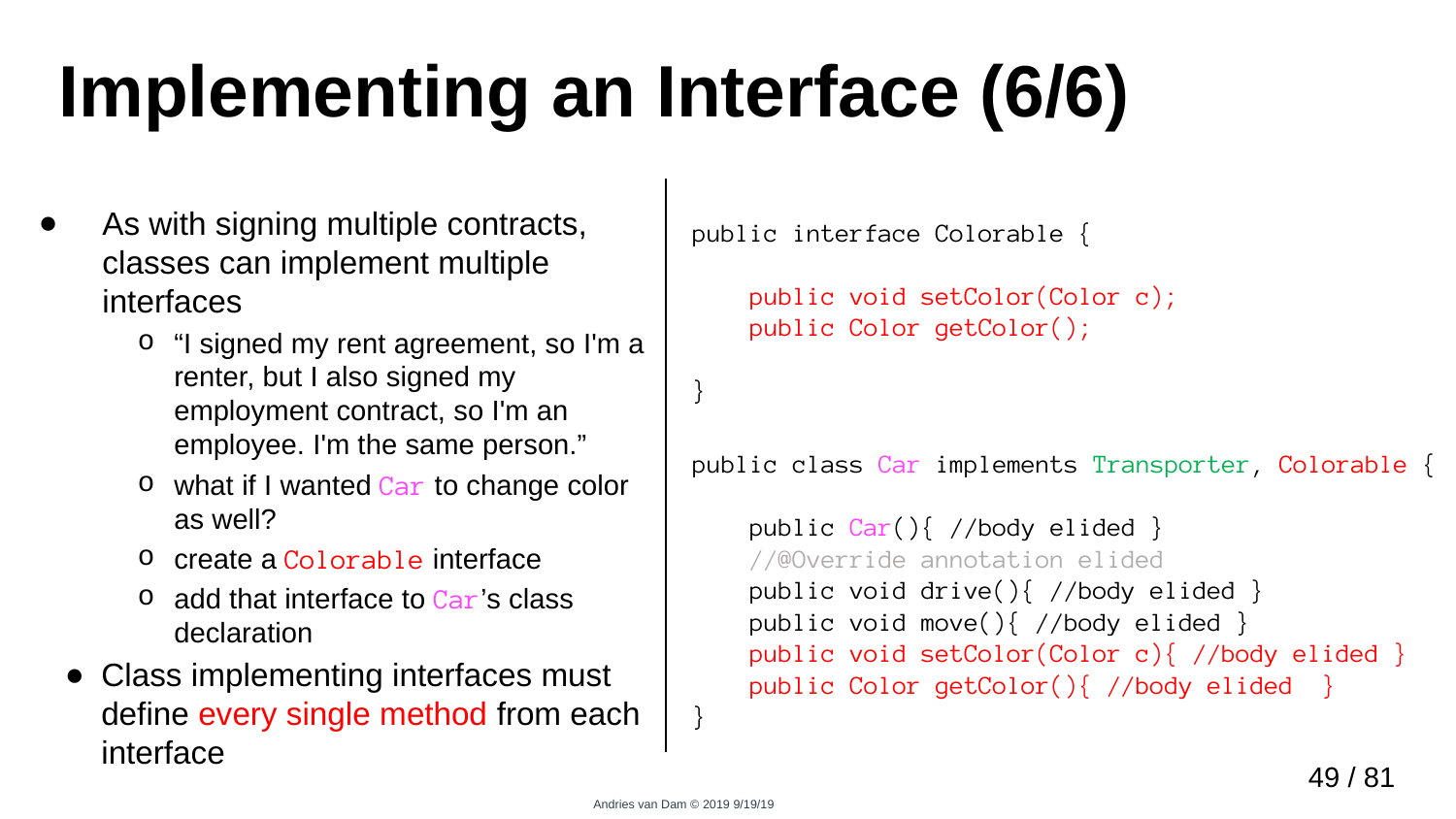

# Implementing an Interface (6/6)
As with signing multiple contracts, classes can implement multiple interfaces
“I signed my rent agreement, so I'm a renter, but I also signed my employment contract, so I'm an employee. I'm the same person.”
what if I wanted Car to change color as well?
create a Colorable interface
add that interface to Car’s class declaration
Class implementing interfaces must define every single method from each interface
public interface Colorable {

    public void setColor(Color c);
    public Color getColor();

}
public class Car implements Transporter, Colorable {

    public Car(){ //body elided }
    //@Override annotation elided
    public void drive(){ //body elided }
    public void move(){ //body elided }
    public void setColor(Color c){ //body elided }
    public Color getColor(){ //body elided  }
}
49 / 81